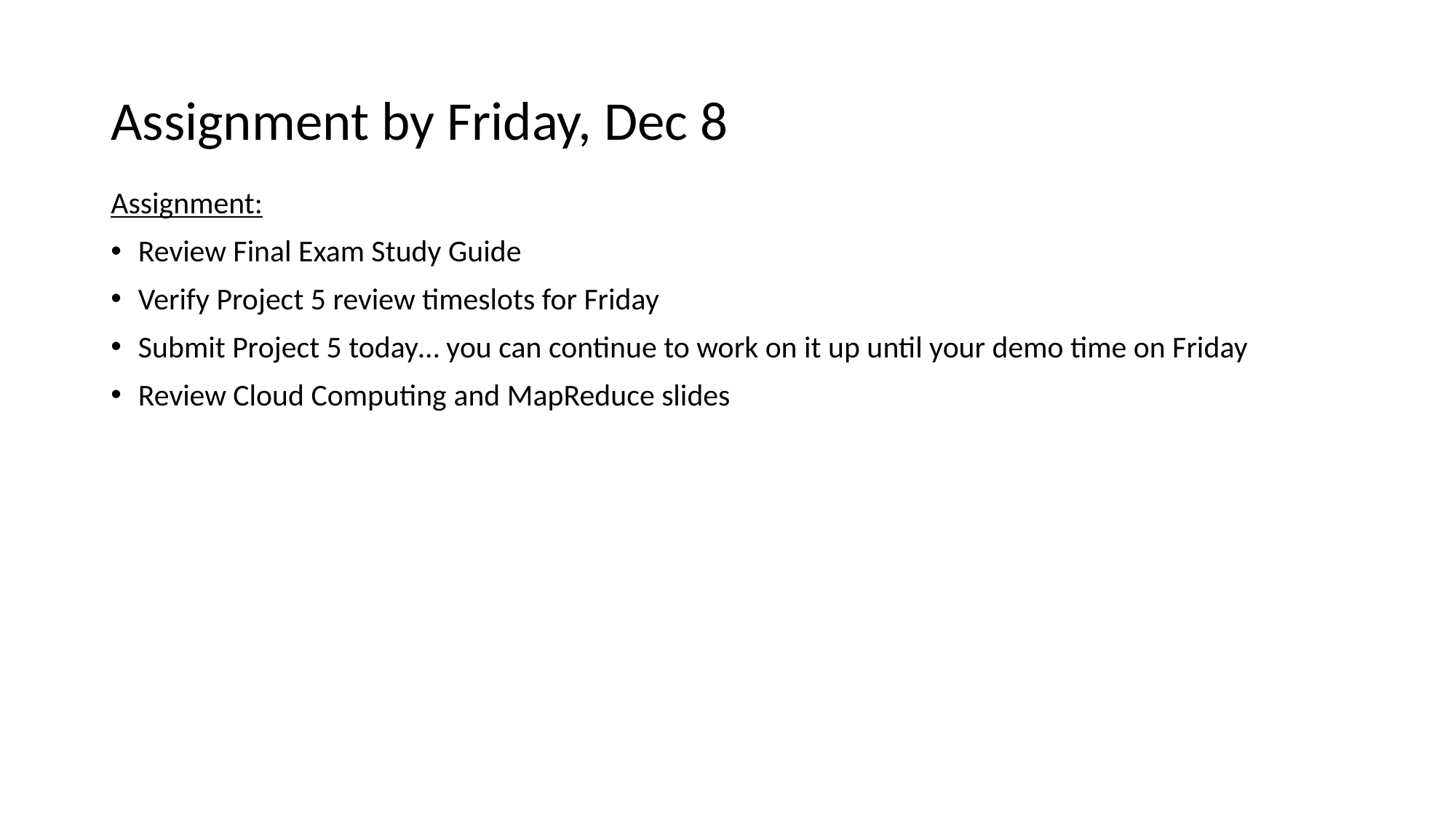

# Assignment by Friday, Dec 8
Assignment:
Review Final Exam Study Guide
Verify Project 5 review timeslots for Friday
Submit Project 5 today… you can continue to work on it up until your demo time on Friday
Review Cloud Computing and MapReduce slides